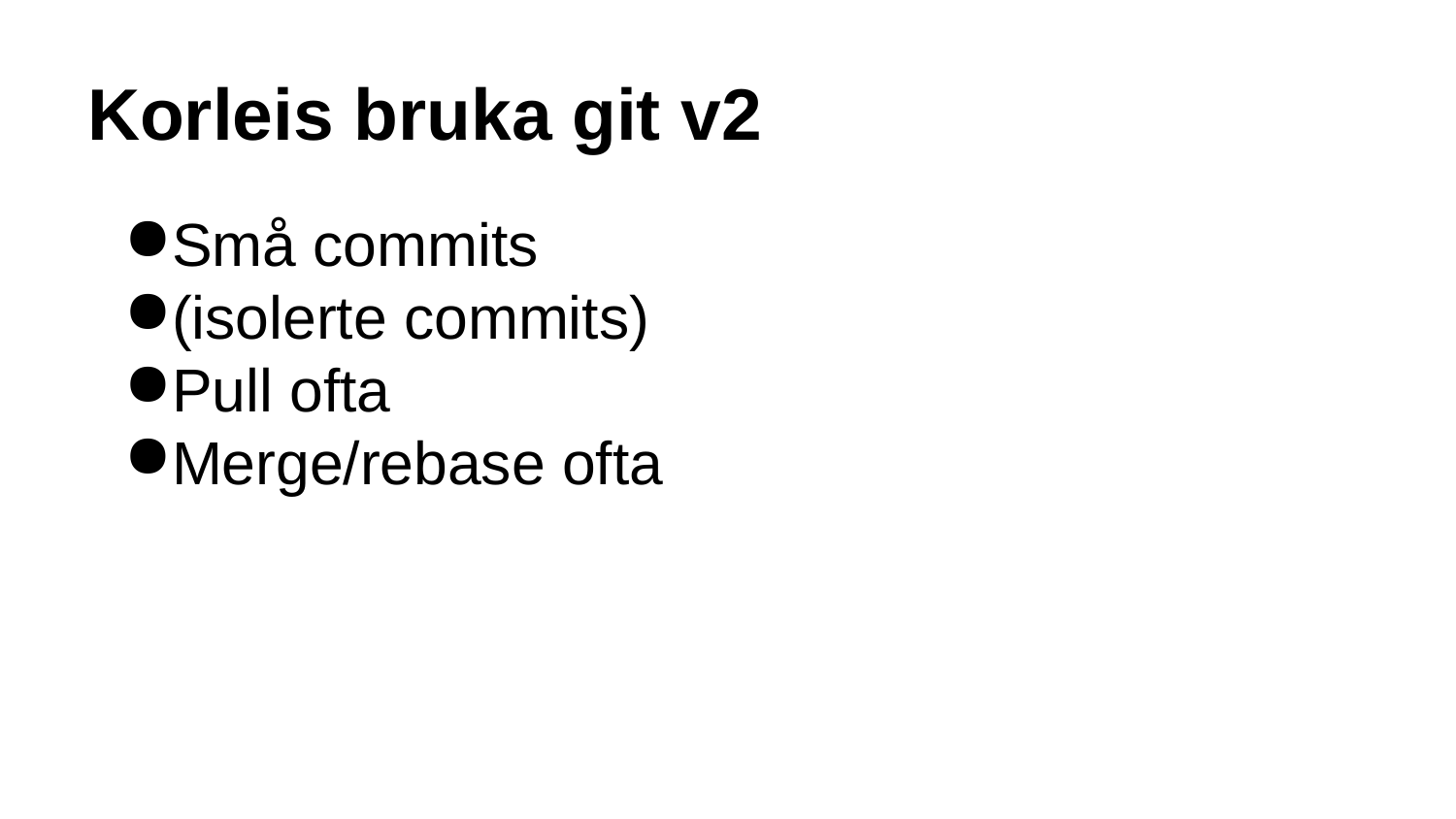

# Korleis bruka git v2
Små commits
(isolerte commits)
Pull ofta
Merge/rebase ofta